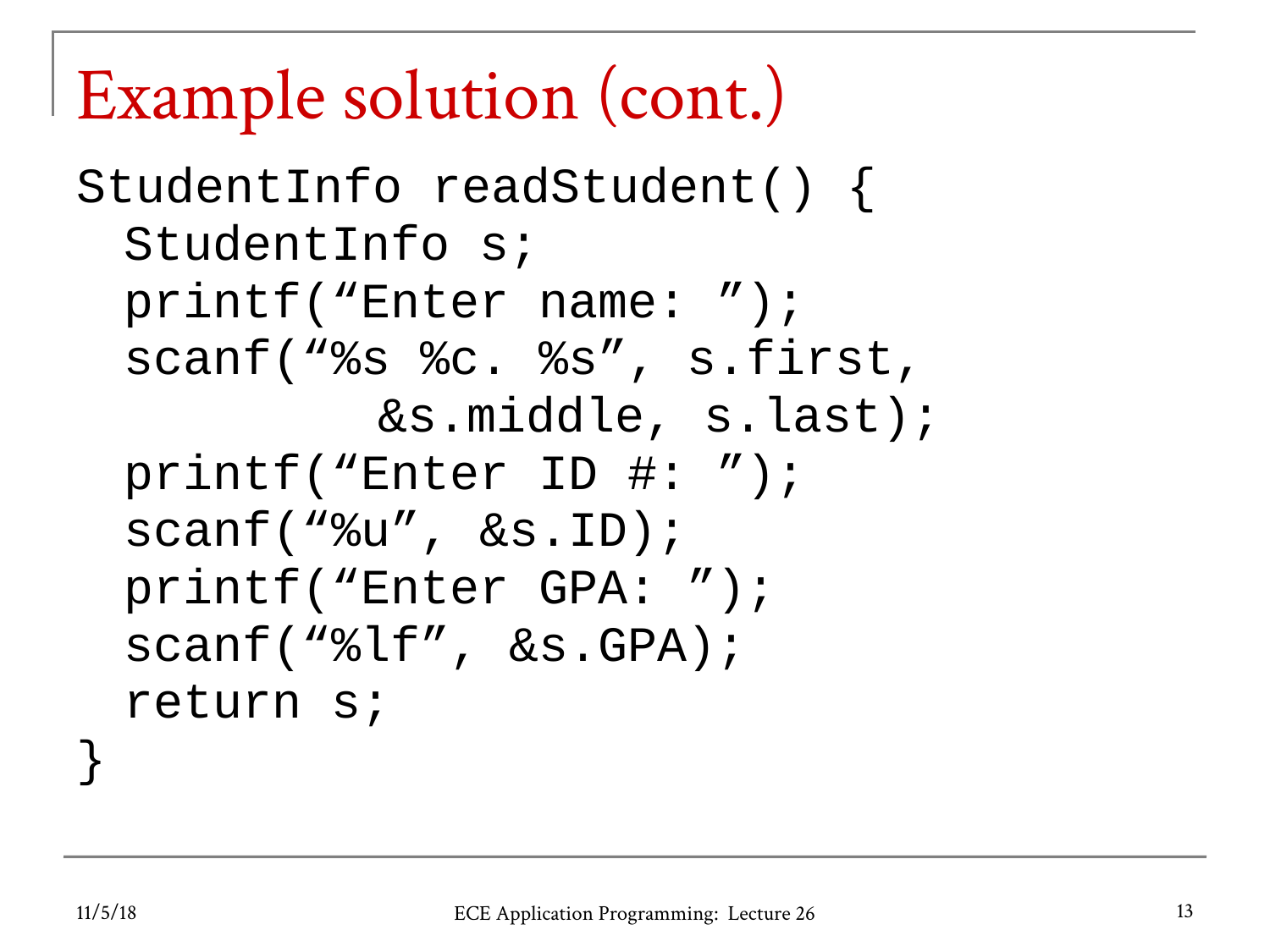

# Example solution (cont.)
StudentInfo readStudent() {
	StudentInfo s;
	printf(“Enter name: ”);
	scanf(“%s %c. %s”, s.first,
			&s.middle, s.last);
	printf(“Enter ID #: ”);
	scanf(“%u”, &s.ID);
	printf(“Enter GPA: ”);
	scanf(“%lf”, &s.GPA);
	return s;
}
11/5/18
13
ECE Application Programming:  Lecture 26